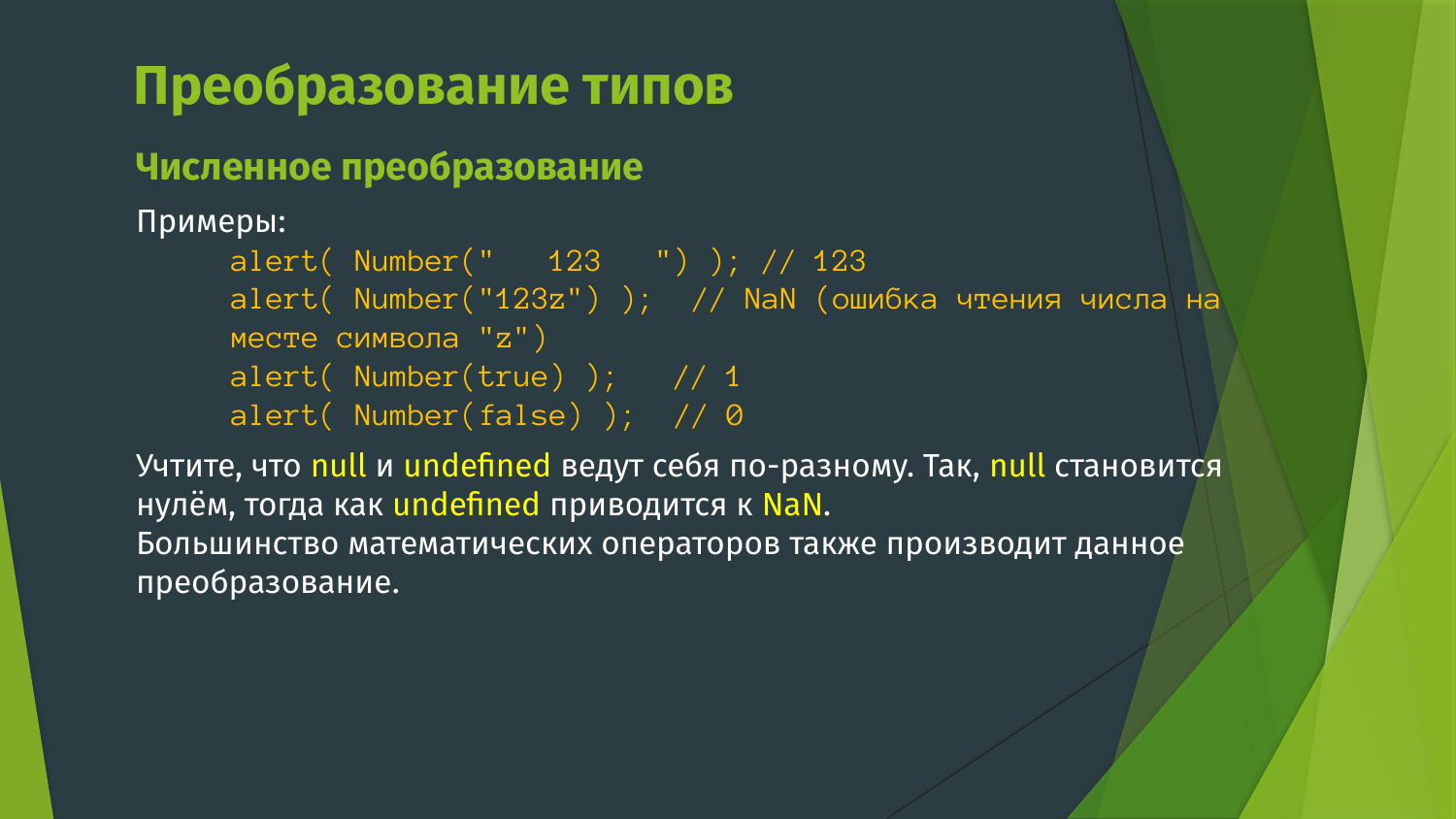

# Преобразование типов
Численное преобразование
Примеры:
alert( Number("   123   ") ); // 123
alert( Number("123z") );  // NaN (ошибка чтения числа на месте символа "z")
alert( Number(true) );   // 1
alert( Number(false) );  // 0
Учтите, что null и undefined ведут себя по-разному. Так, null становится нулём, тогда как undefined приводится к NaN.
Большинство математических операторов также производит данное преобразование.